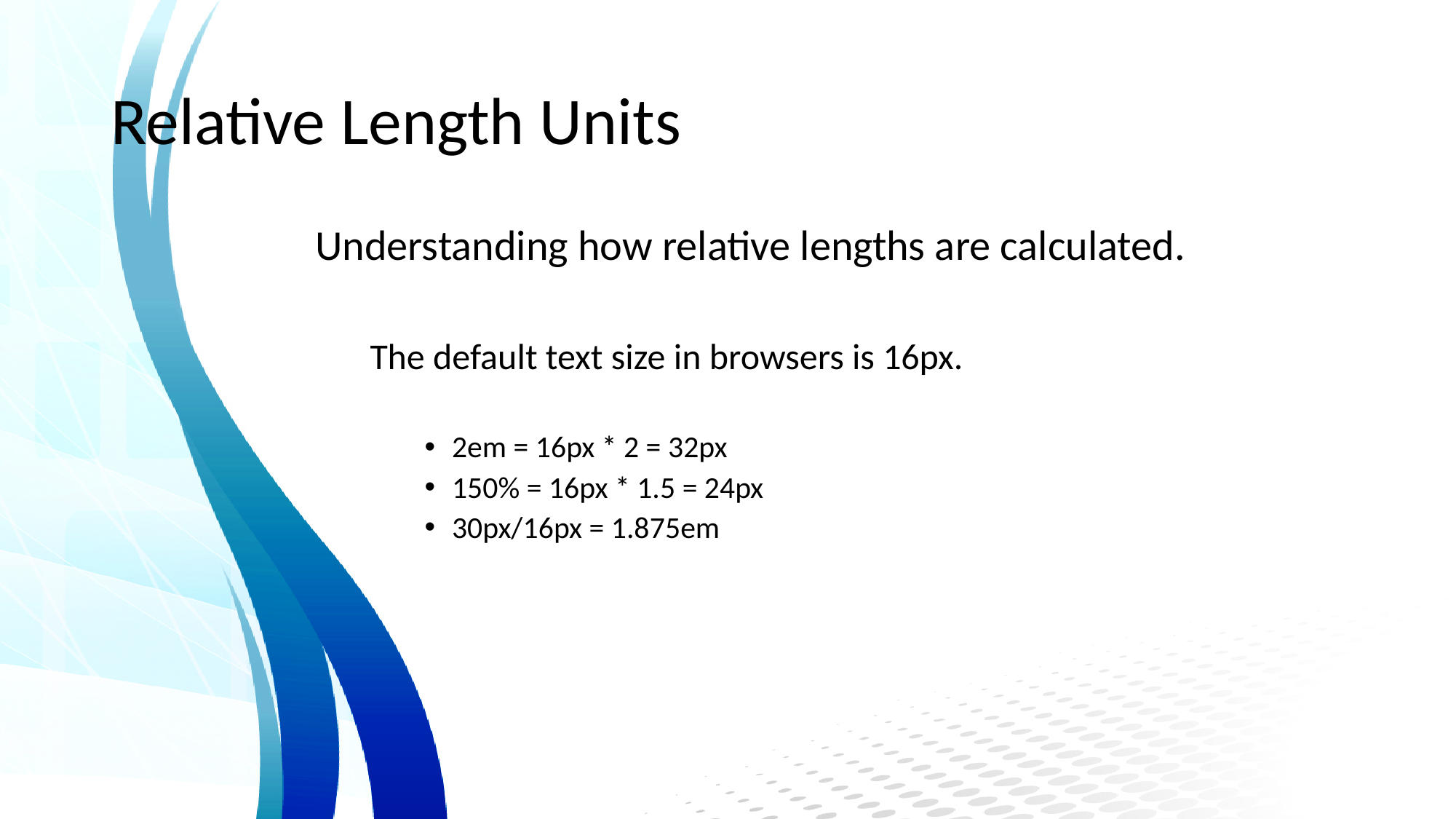

# Relative Length Units
Understanding how relative lengths are calculated.

The default text size in browsers is 16px.

2em = 16px * 2 = 32px
150% = 16px * 1.5 = 24px
30px/16px = 1.875em